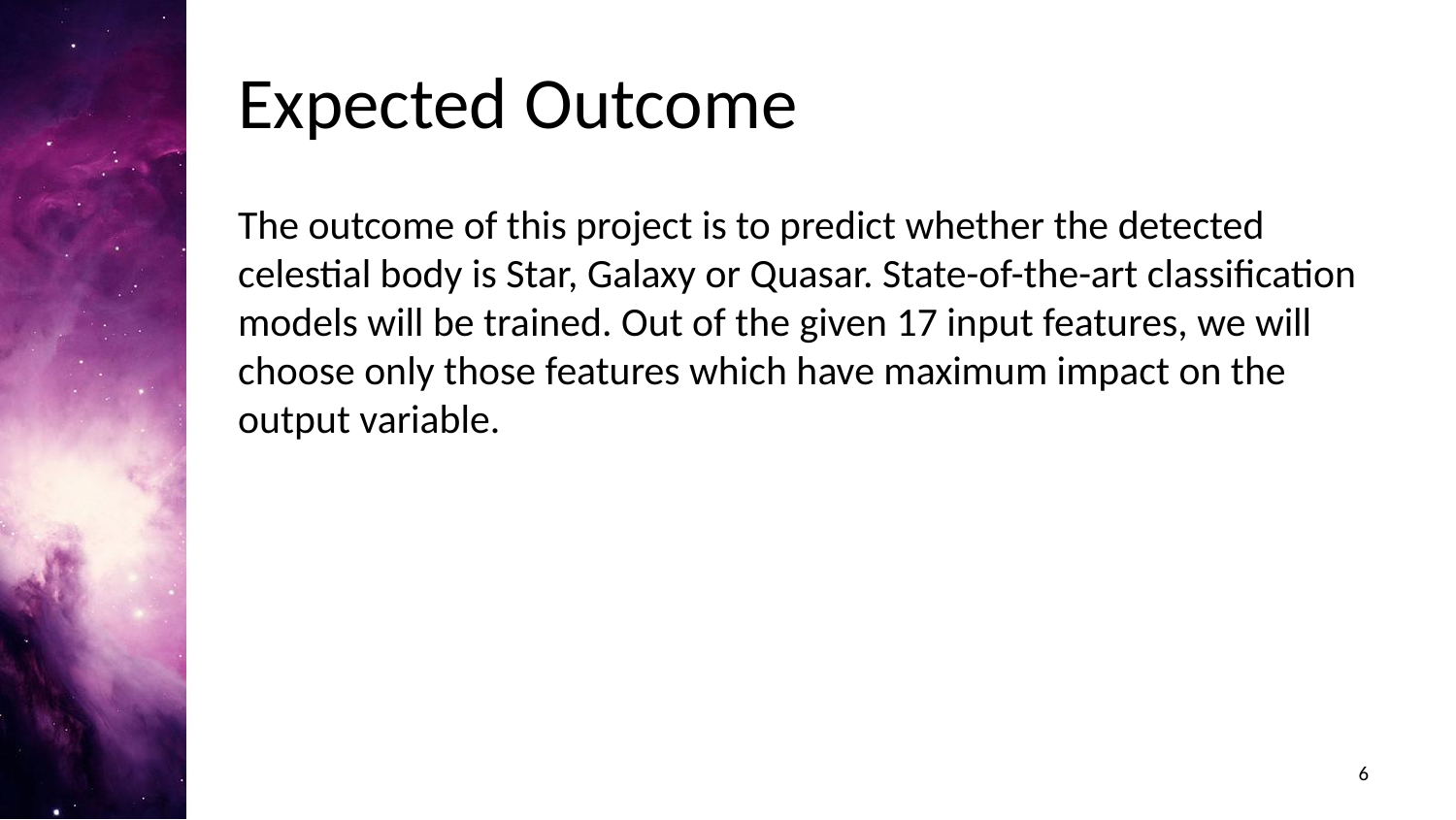

# Expected Outcome
The outcome of this project is to predict whether the detected celestial body is Star, Galaxy or Quasar. State-of-the-art classification models will be trained. Out of the given 17 input features, we will choose only those features which have maximum impact on the output variable.
6